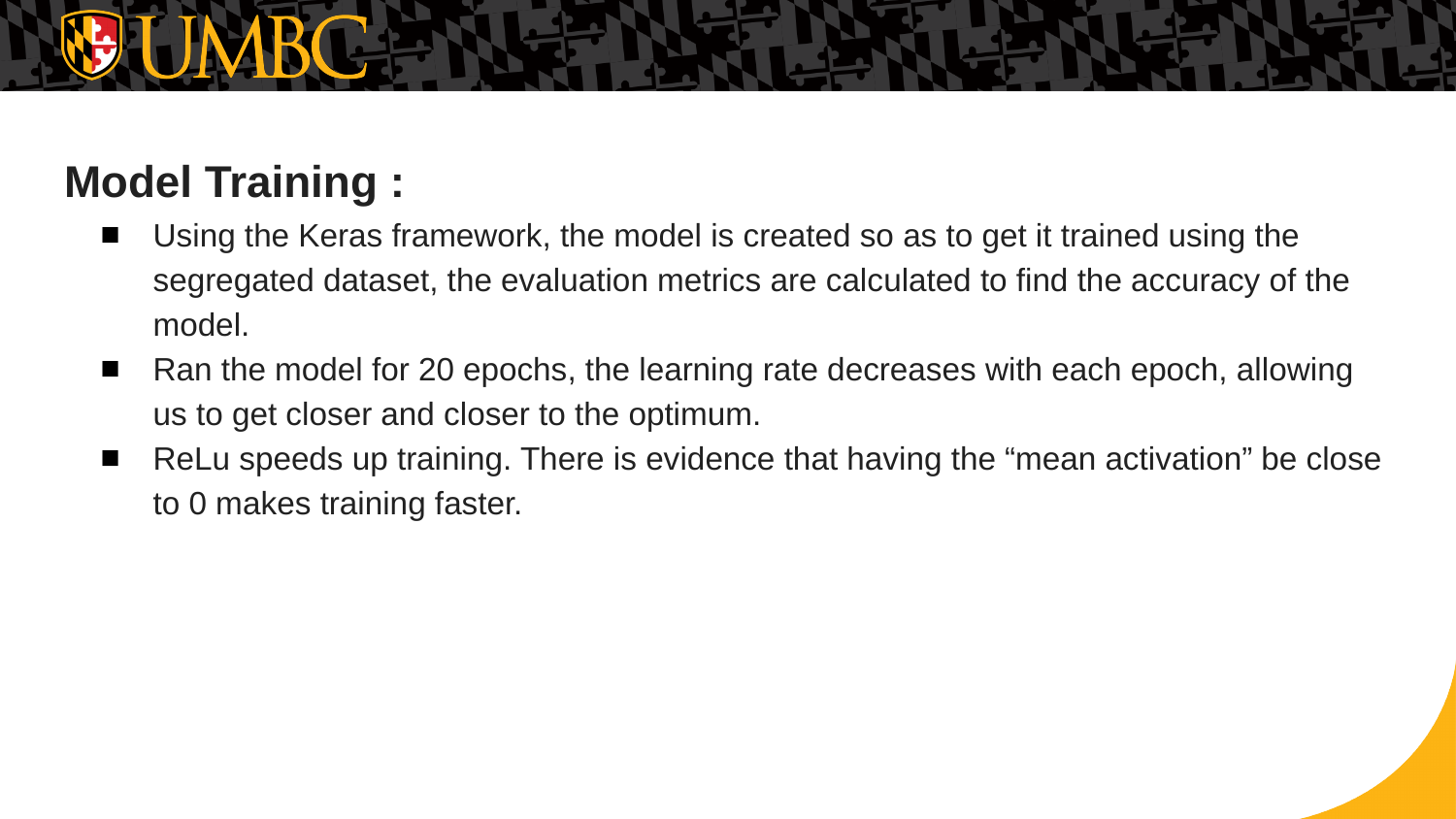

# Model Training :

Using the Keras framework, the model is created so as to get it trained using the segregated dataset, the evaluation metrics are calculated to find the accuracy of the model.
Ran the model for 20 epochs, the learning rate decreases with each epoch, allowing us to get closer and closer to the optimum.
ReLu speeds up training. There is evidence that having the “mean activation” be close to 0 makes training faster.